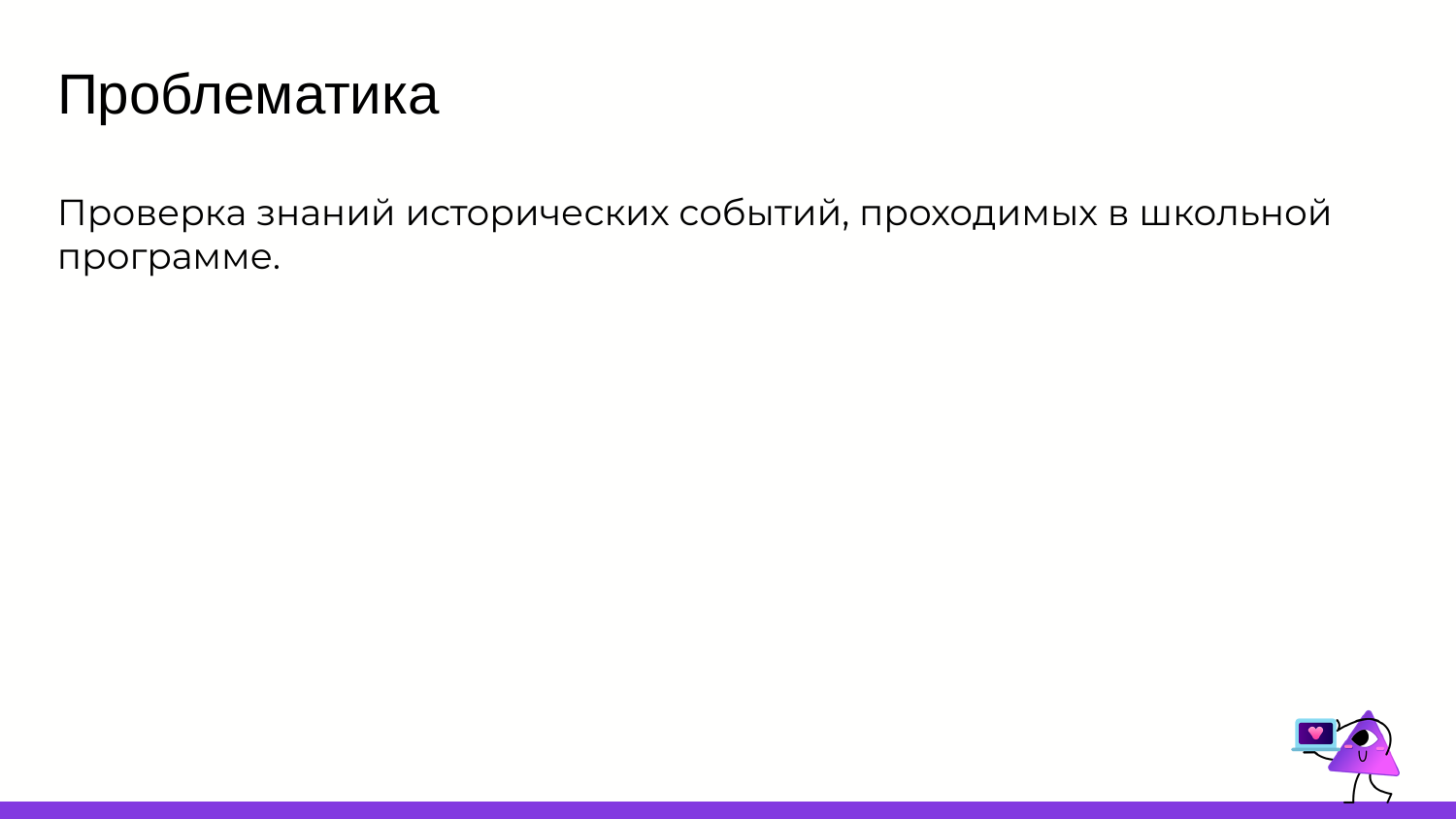

# Проблематика
Проверка знаний исторических событий, проходимых в школьной программе.